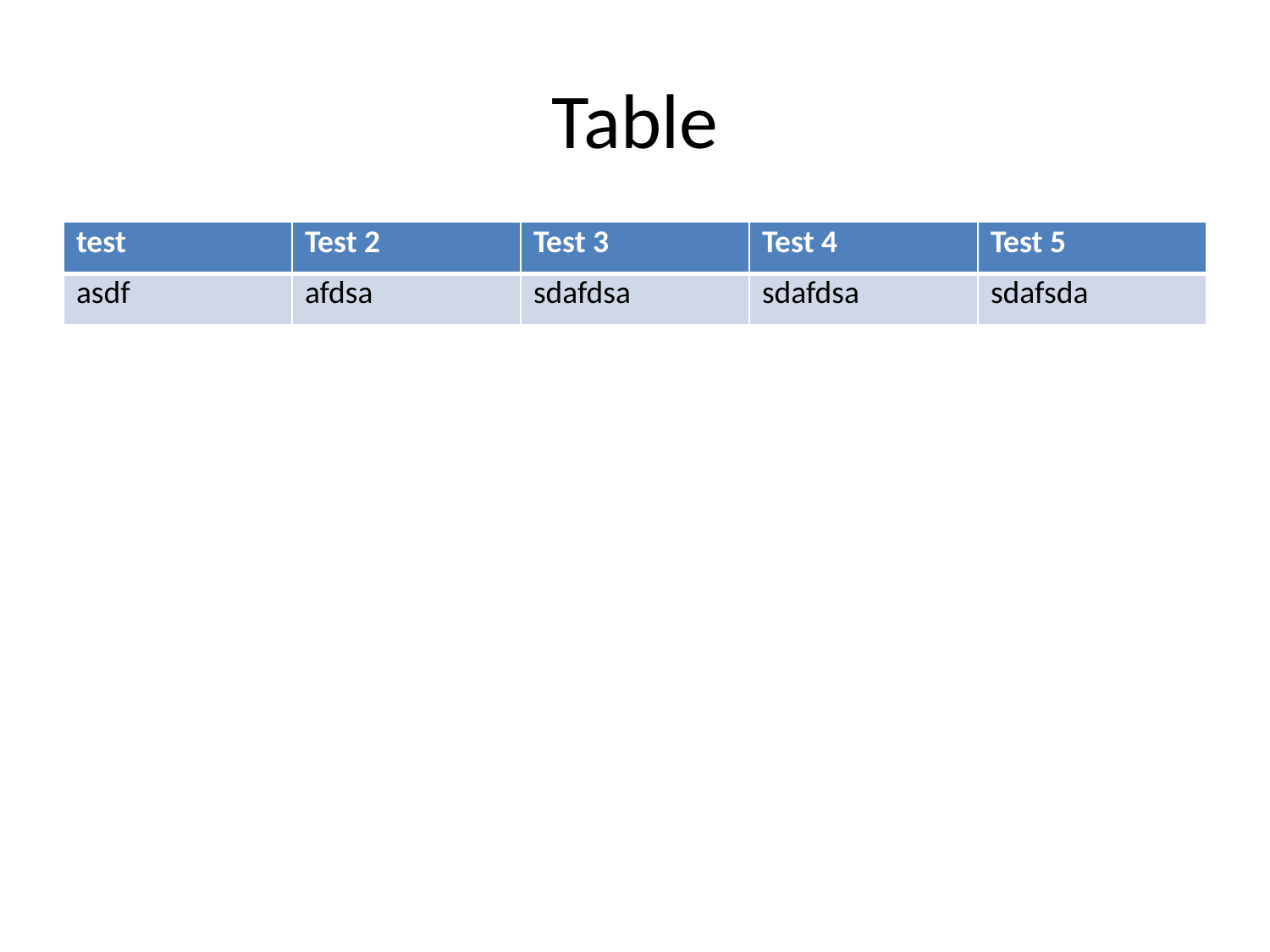

# Table
| test | Test 2 | Test 3 | Test 4 | Test 5 |
| --- | --- | --- | --- | --- |
| asdf | afdsa | sdafdsa | sdafdsa | sdafsda |